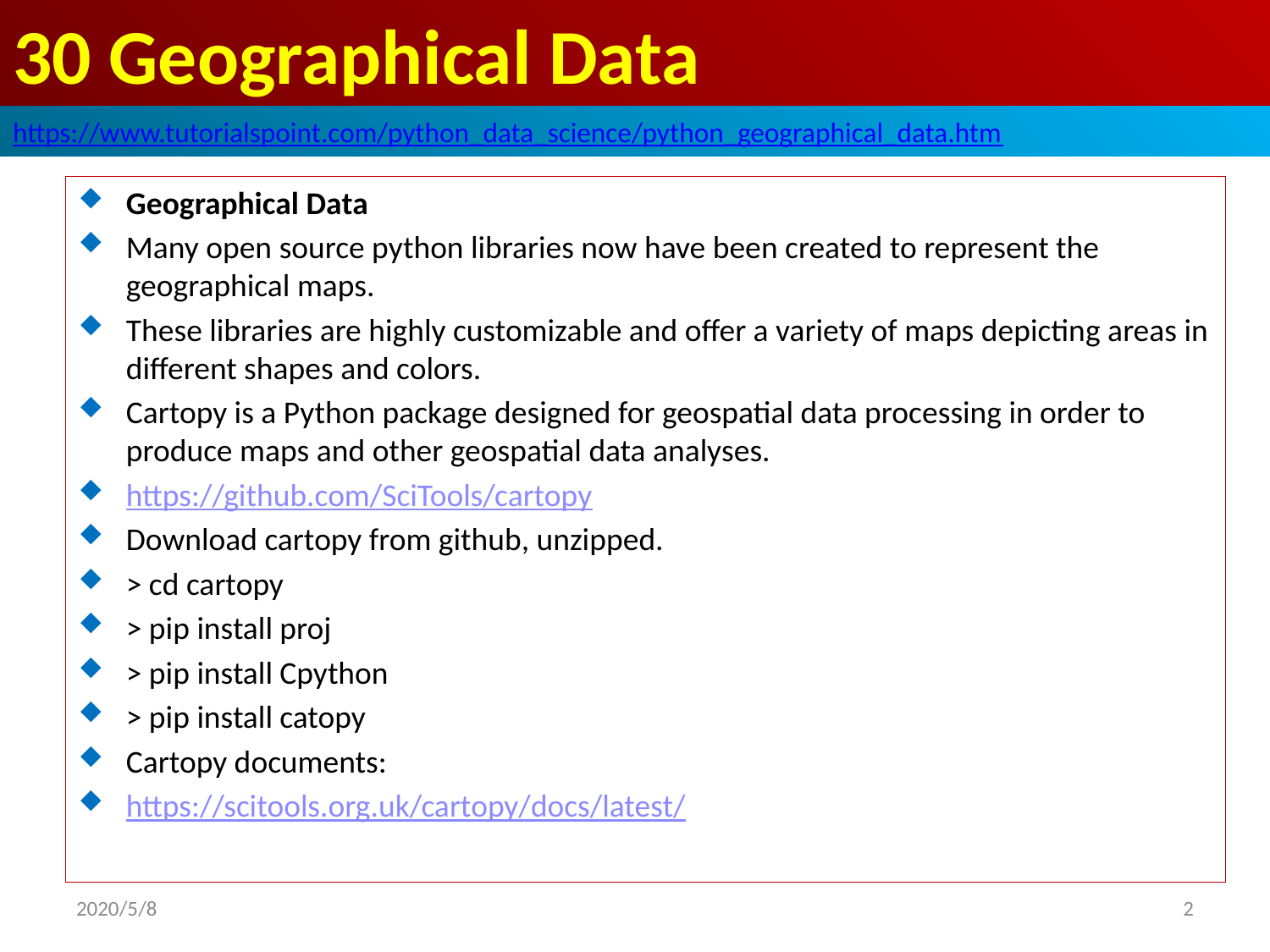

# 30 Geographical Data
https://www.tutorialspoint.com/python_data_science/python_geographical_data.htm
Geographical Data
Many open source python libraries now have been created to represent the geographical maps.
These libraries are highly customizable and offer a variety of maps depicting areas in different shapes and colors.
Cartopy is a Python package designed for geospatial data processing in order to produce maps and other geospatial data analyses.
https://github.com/SciTools/cartopy
Download cartopy from github, unzipped.
> cd cartopy
> pip install proj
> pip install Cpython
> pip install catopy
Cartopy documents:
https://scitools.org.uk/cartopy/docs/latest/
2020/5/8
2